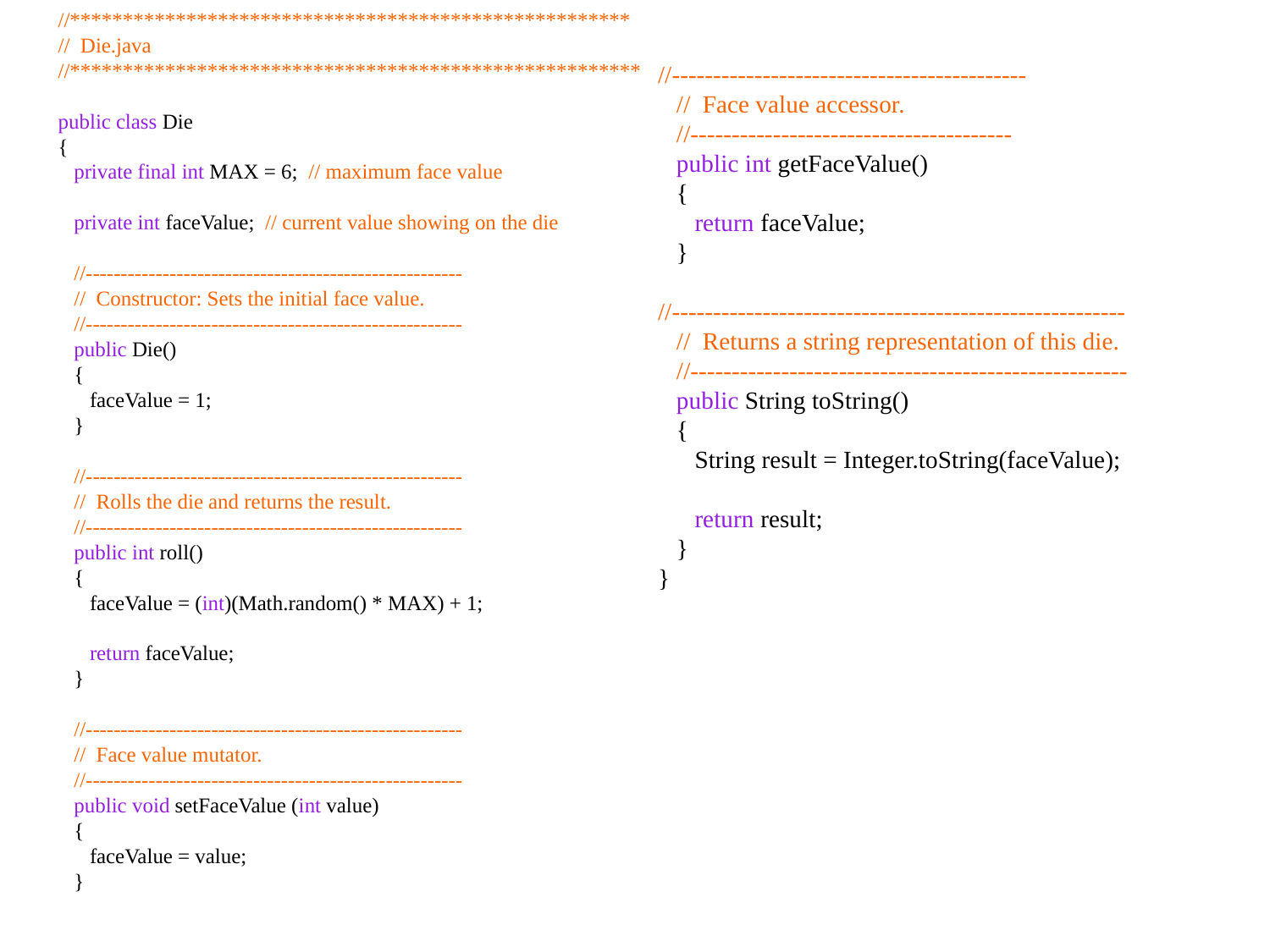

//*****************************************************
//  Die.java
//******************************************************
public class Die
{
   private final int MAX = 6;  // maximum face value
   private int faceValue;  // current value showing on the die
   //------------------------------------------------------
   //  Constructor: Sets the initial face value.
   //------------------------------------------------------
   public Die()
   {
      faceValue = 1;
   }
   //------------------------------------------------------
   //  Rolls the die and returns the result.
   //------------------------------------------------------
   public int roll()
   {
      faceValue = (int)(Math.random() * MAX) + 1;
      return faceValue;
   }
   //------------------------------------------------------
   //  Face value mutator.
   //------------------------------------------------------
   public void setFaceValue (int value)
   {
      faceValue = value;
   }
//-------------------------------------------
   //  Face value accessor.
   //---------------------------------------
   public int getFaceValue()
   {
      return faceValue;
   }
//-------------------------------------------------------
   //  Returns a string representation of this die.
   //-----------------------------------------------------
   public String toString()
   {
      String result = Integer.toString(faceValue);
      return result;
   }
}